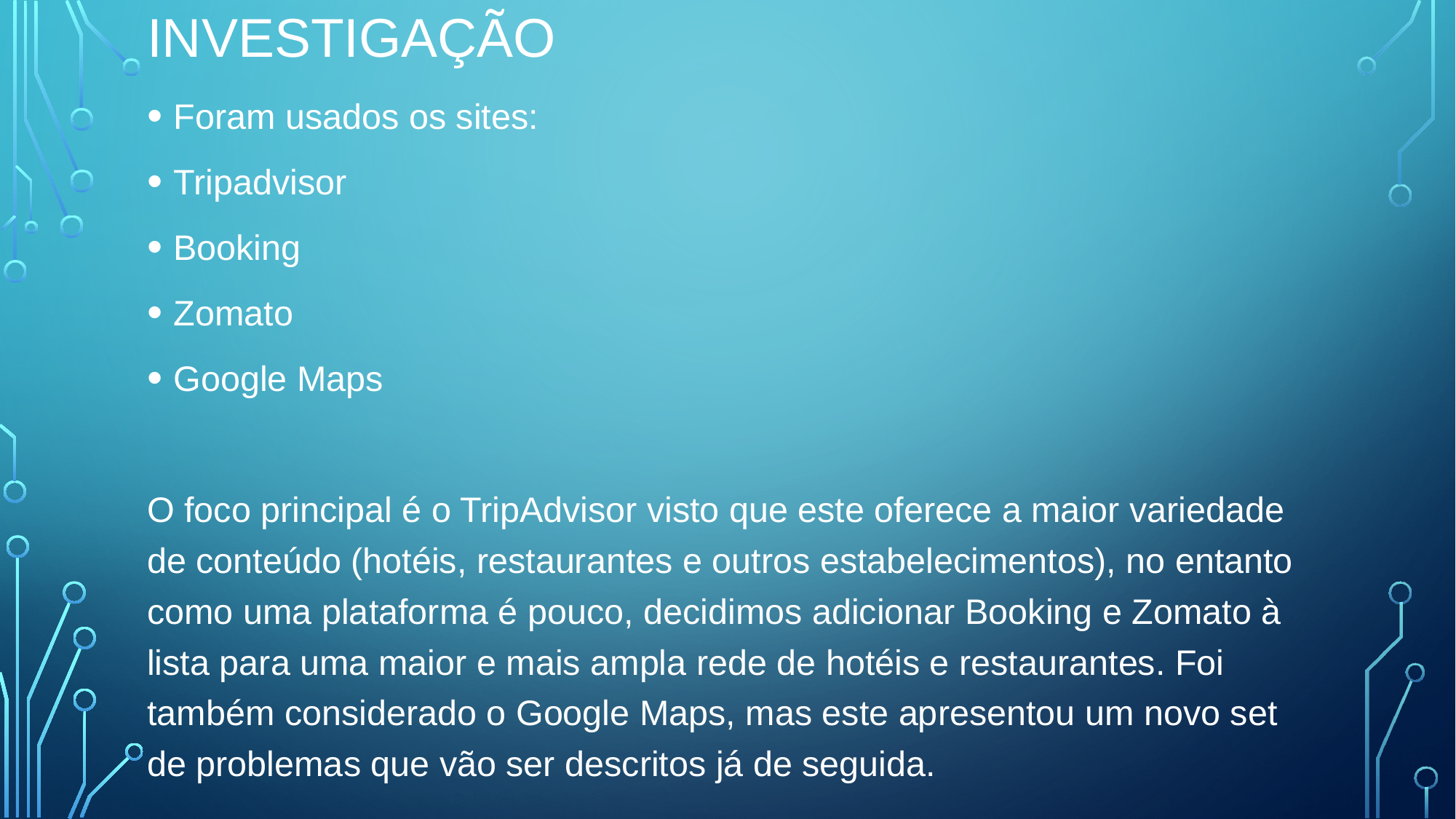

# Investigação
Foram usados os sites:
Tripadvisor
Booking
Zomato
Google Maps

O foco principal é o TripAdvisor visto que este oferece a maior variedade de conteúdo (hotéis, restaurantes e outros estabelecimentos), no entanto como uma plataforma é pouco, decidimos adicionar Booking e Zomato à lista para uma maior e mais ampla rede de hotéis e restaurantes. Foi também considerado o Google Maps, mas este apresentou um novo set de problemas que vão ser descritos já de seguida.